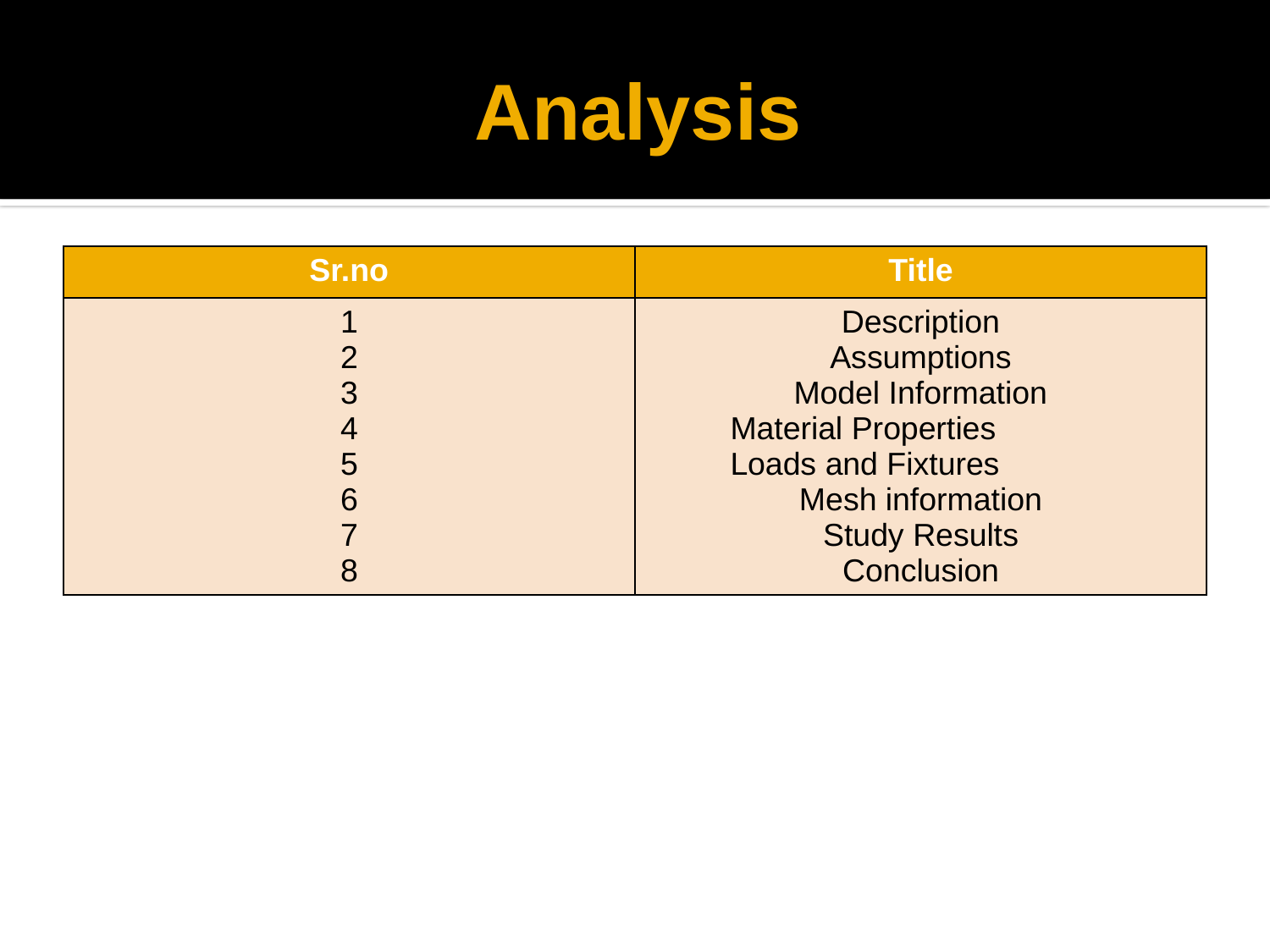

# Analysis
| Sr.no | Title |
| --- | --- |
| 1 2 3 4 5 6 7 8 | Description Assumptions Model Information Material Properties Loads and Fixtures Mesh information Study Results Conclusion |